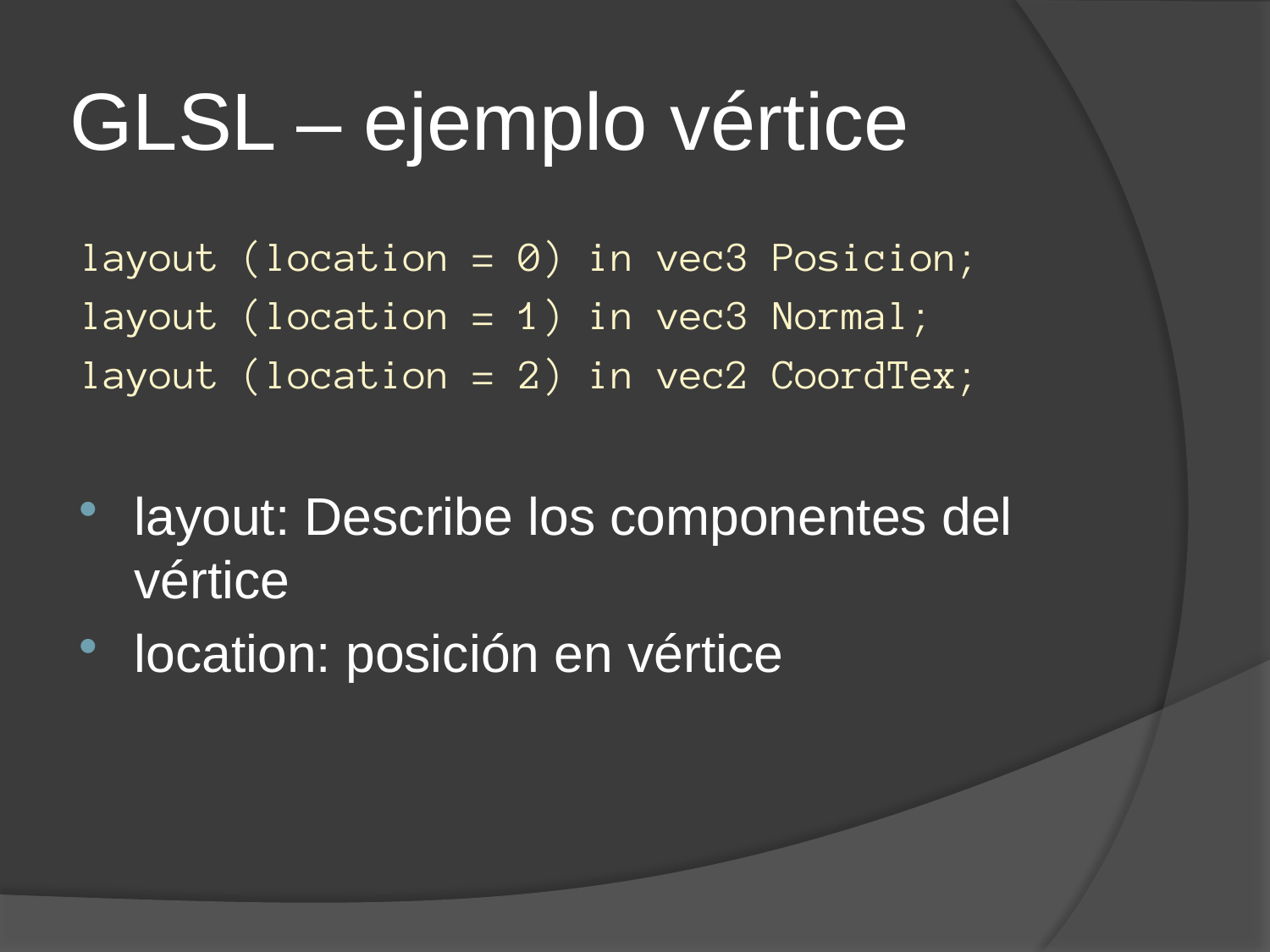

# GLSL – ejemplo vértice
layout (location = 0) in vec3 Posicion;
layout (location = 1) in vec3 Normal;
layout (location = 2) in vec2 CoordTex;

layout: Describe los componentes del vértice
location: posición en vértice